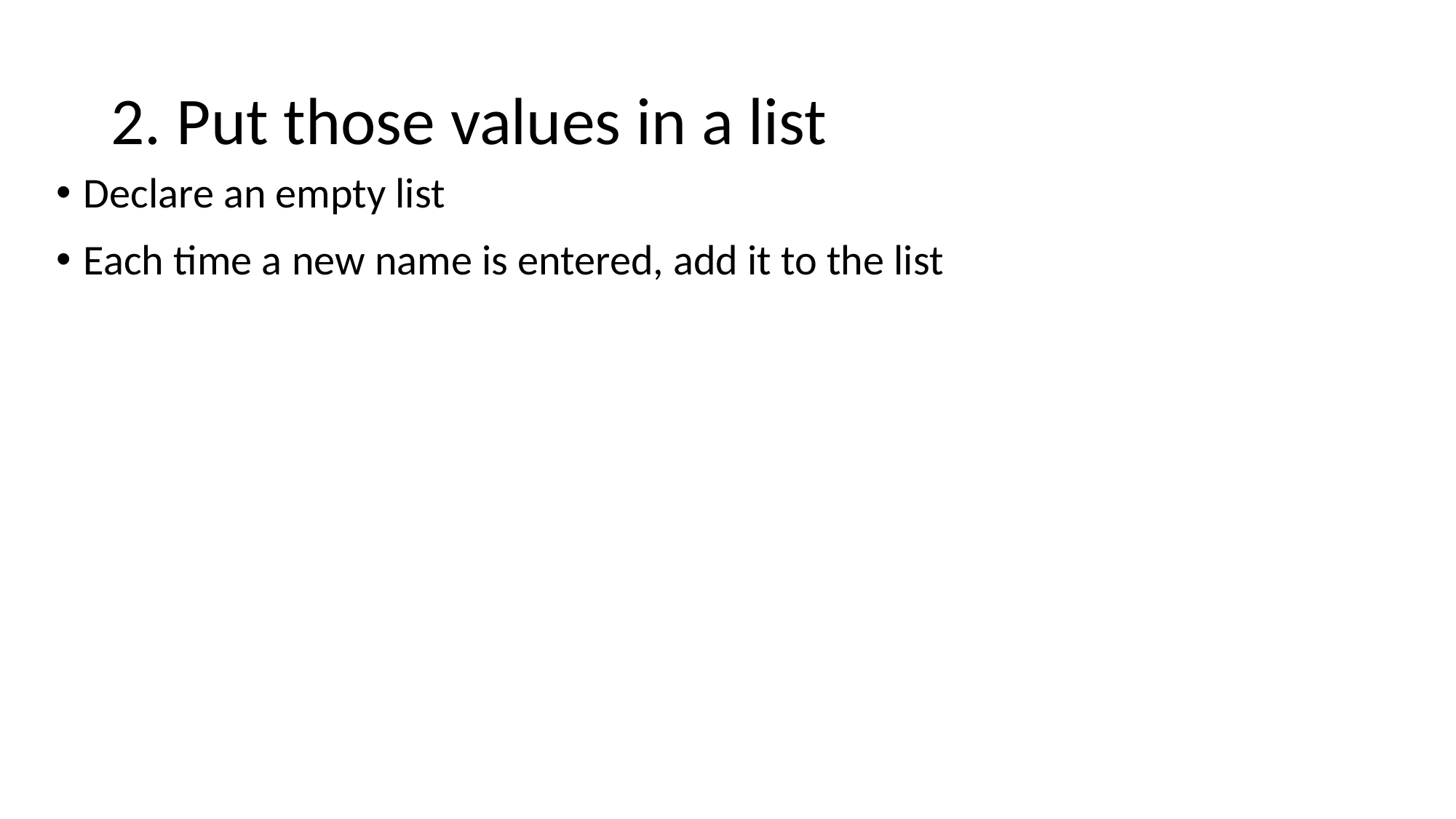

# 2. Put those values in a list
Declare an empty list
Each time a new name is entered, add it to the list